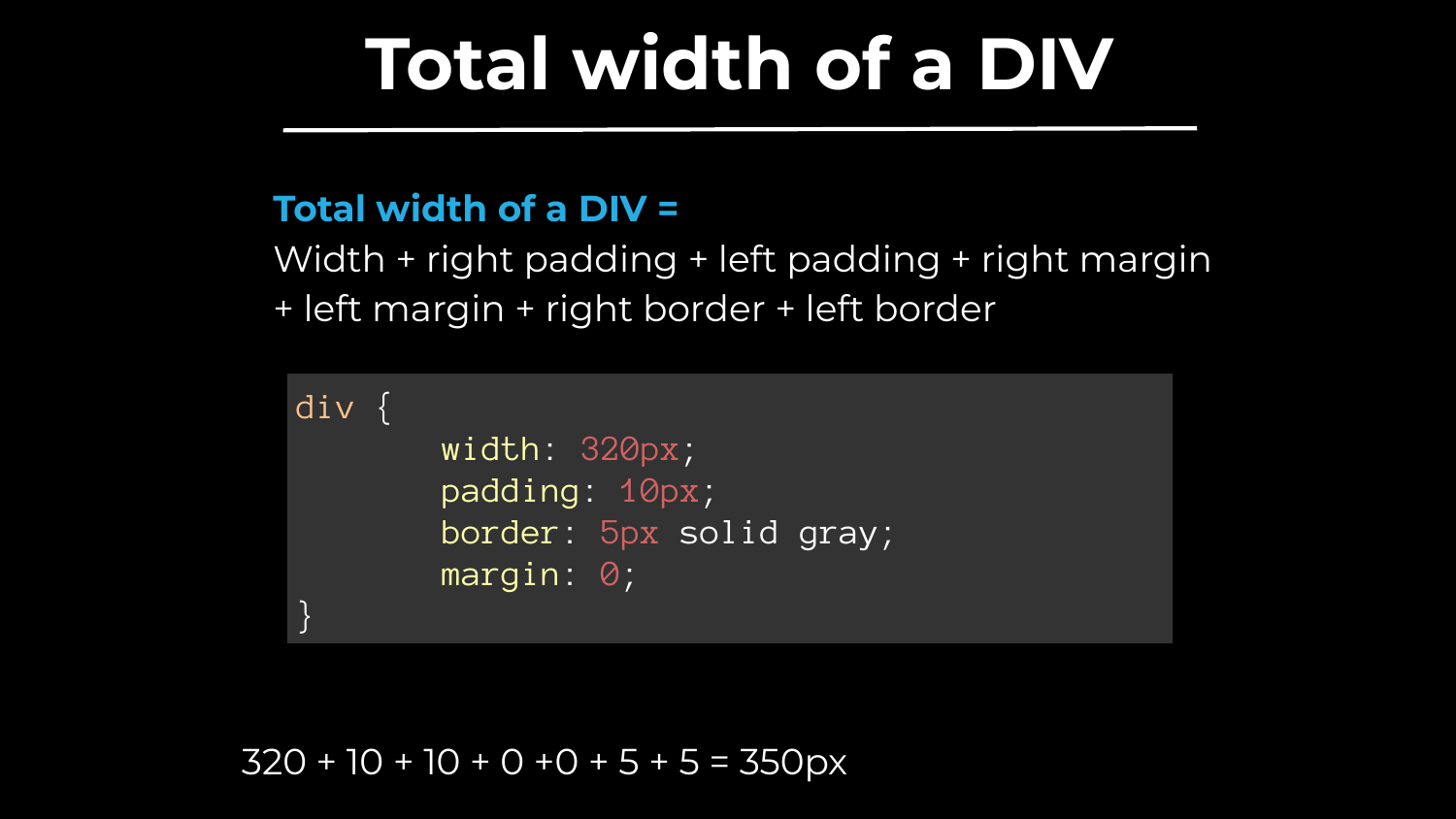

Total width of a DIV

Total width of a DIV =
Width + right padding + left padding + right margin + left margin + right border + left border

| div { width: 320px; padding: 10px; border: 5px solid gray; margin: 0; } |
| --- |
320 + 10 + 10 + 0 +0 + 5 + 5 = 350px